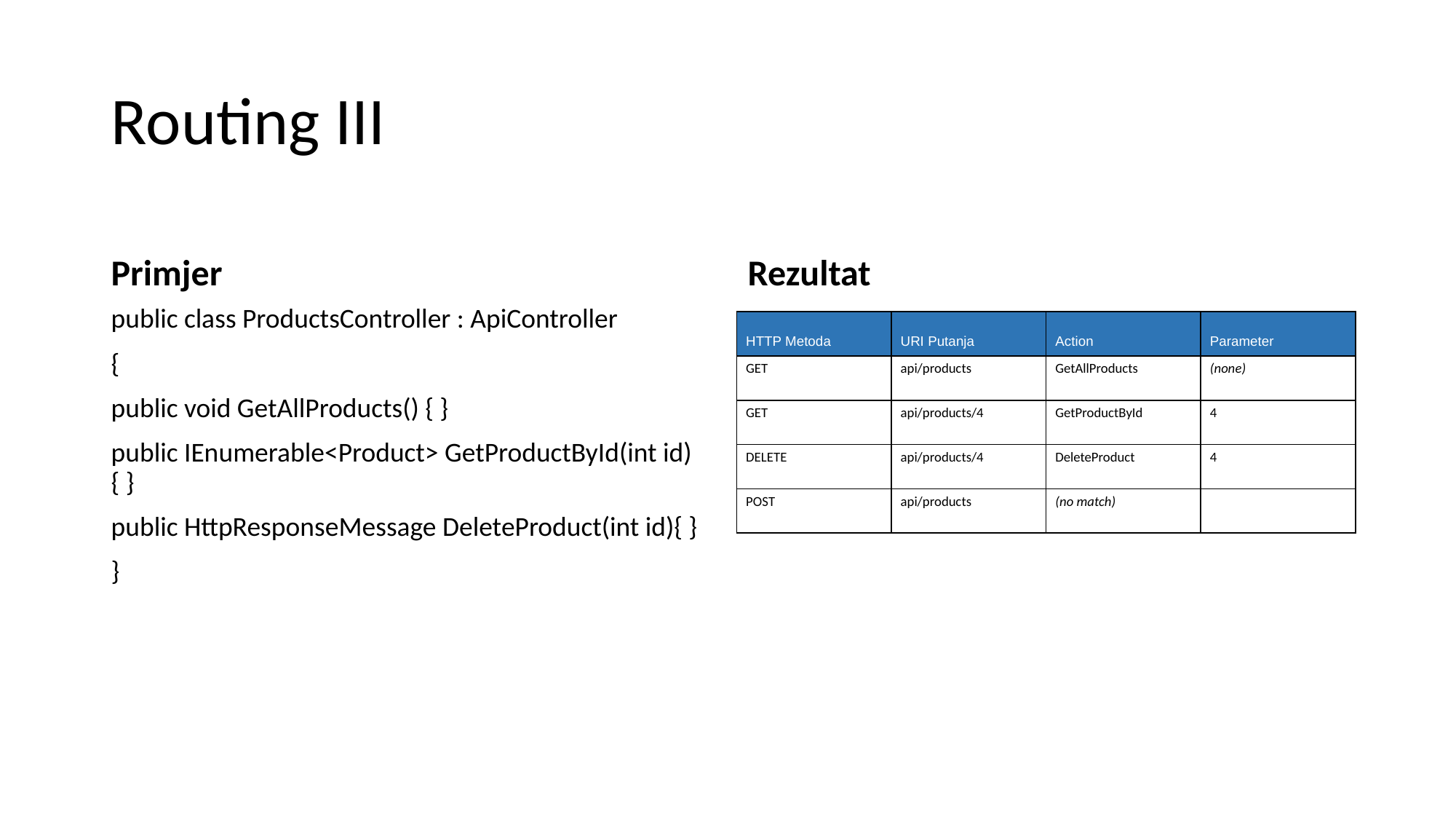

# Routing III
Primjer
Rezultat
public class ProductsController : ApiController
{
public void GetAllProducts() { }
public IEnumerable<Product> GetProductById(int id) { }
public HttpResponseMessage DeleteProduct(int id){ }
}
| HTTP Metoda | URI Putanja | Action | Parameter |
| --- | --- | --- | --- |
| GET | api/products | GetAllProducts | (none) |
| GET | api/products/4 | GetProductById | 4 |
| DELETE | api/products/4 | DeleteProduct | 4 |
| POST | api/products | (no match) |  |